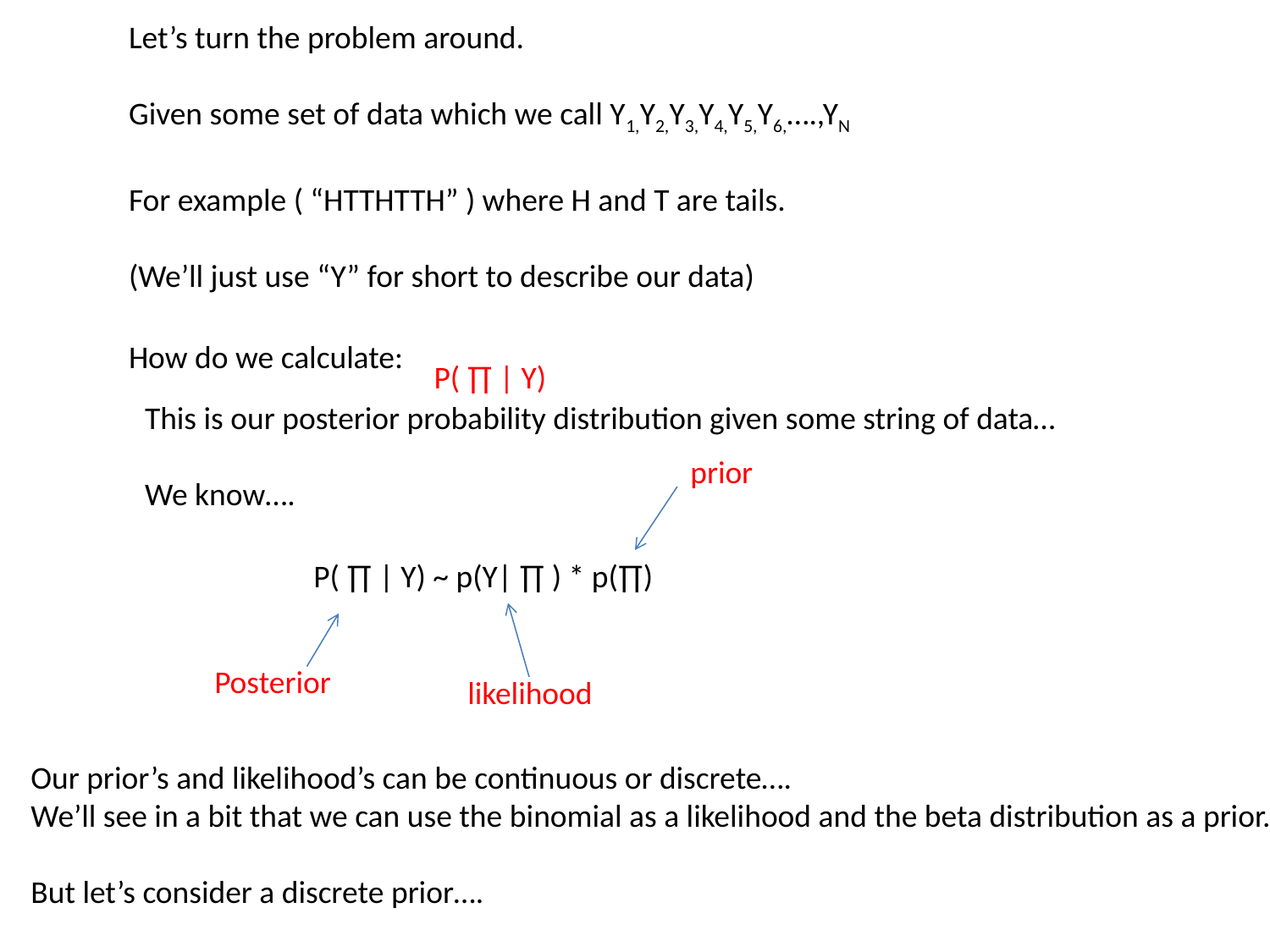

Let’s turn the problem around.

Given some set of data which we call Y1,Y2,Y3,Y4,Y5,Y6,….,YN

For example ( “HTTHTTH” ) where H and T are tails.

(We’ll just use “Y” for short to describe our data)

How do we calculate:
P( ∏ | Y)
This is our posterior probability distribution given some string of data…

We know….
prior
P( ∏ | Y) ~ p(Y| ∏ ) * p(∏)
Posterior
likelihood
Our prior’s and likelihood’s can be continuous or discrete….
We’ll see in a bit that we can use the binomial as a likelihood and the beta distribution as a prior.

But let’s consider a discrete prior….